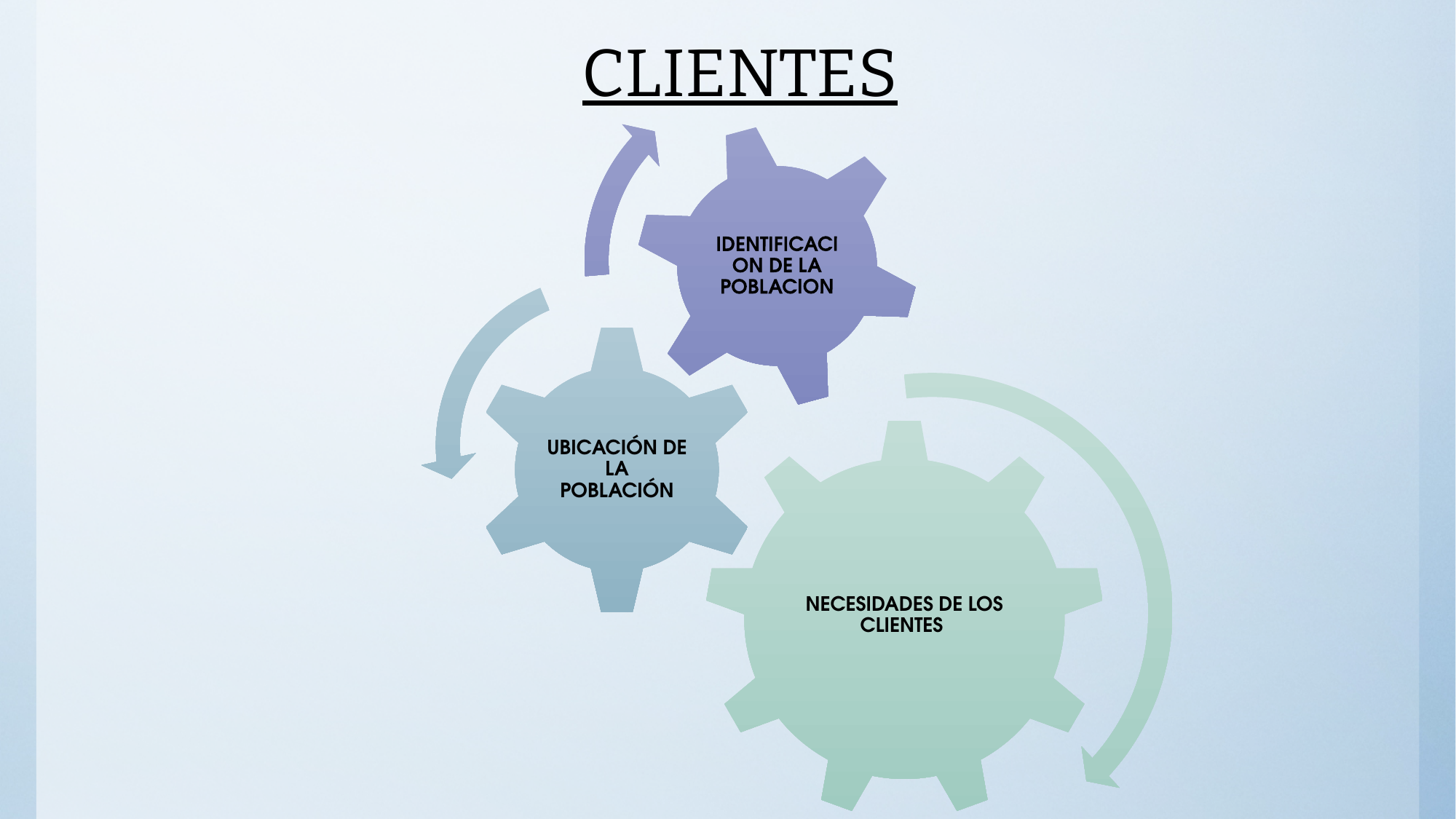

# CLIENTES
NECESIDADES DE LOS CLIENTES
UBICACIÓN DE LA POBLACIÓN
IDENTIFICACION DE LA POBLACION